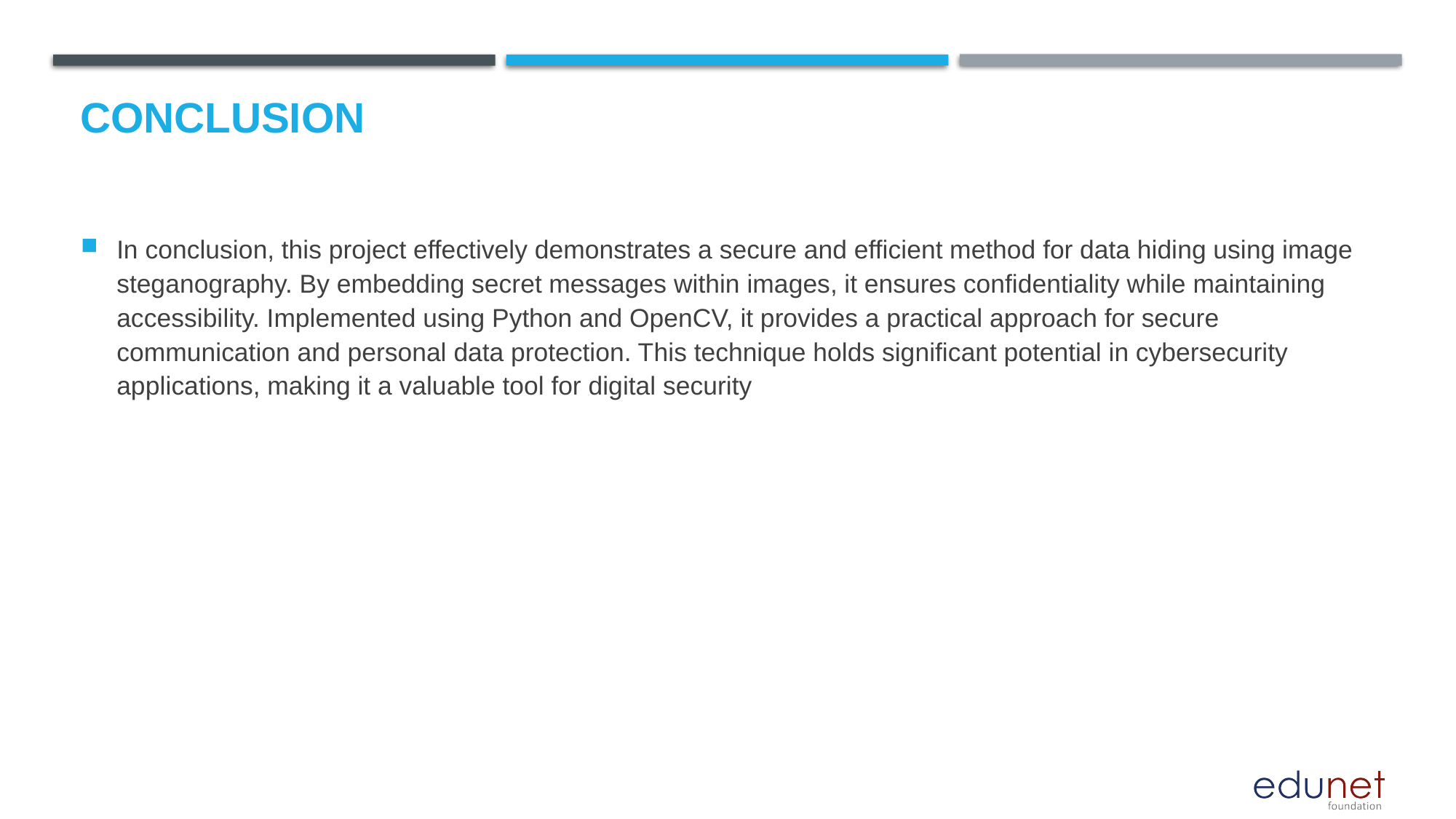

# Conclusion
In conclusion, this project effectively demonstrates a secure and efficient method for data hiding using image steganography. By embedding secret messages within images, it ensures confidentiality while maintaining accessibility. Implemented using Python and OpenCV, it provides a practical approach for secure communication and personal data protection. This technique holds significant potential in cybersecurity applications, making it a valuable tool for digital security